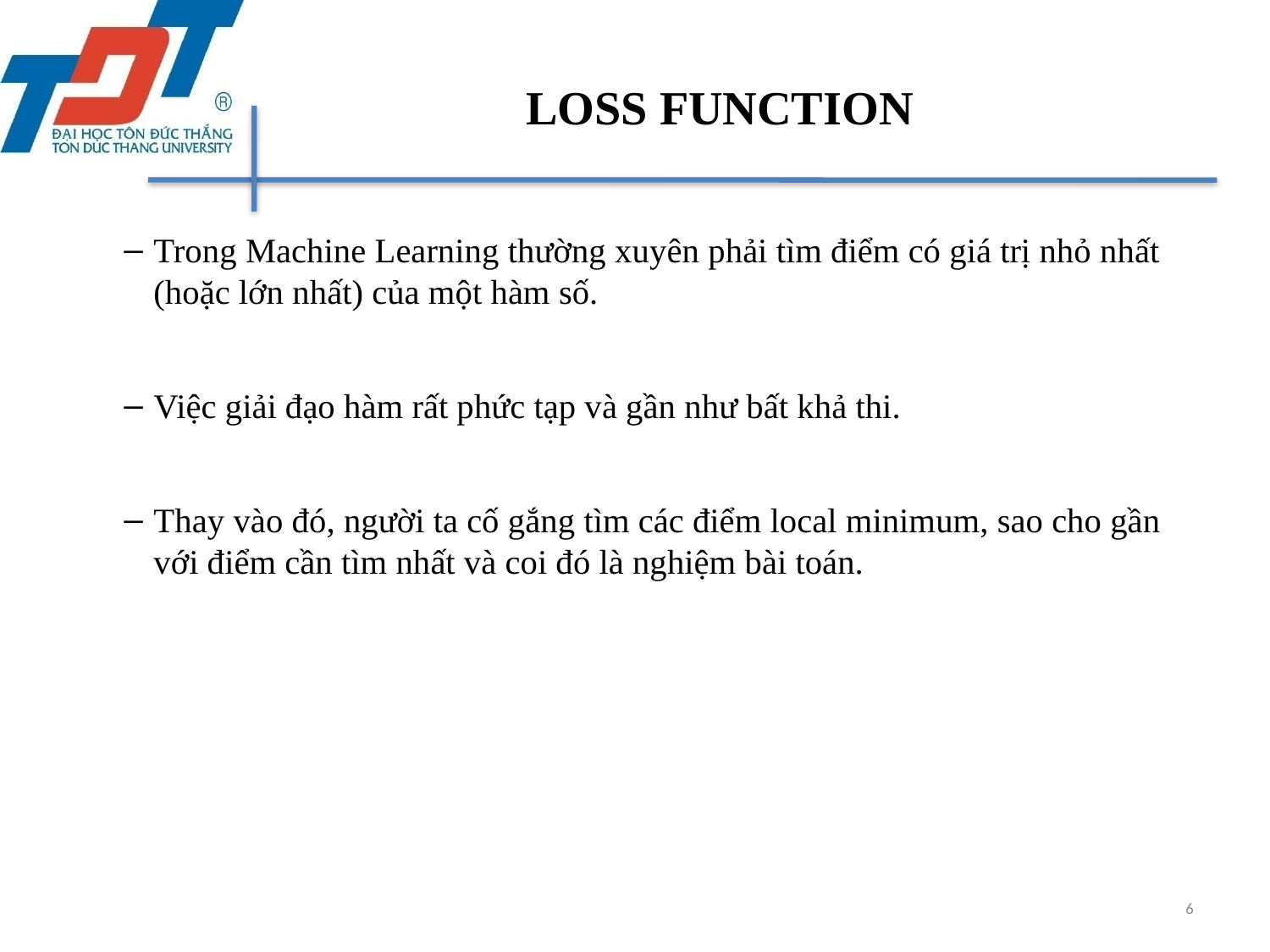

# LOSS FUNCTION
Trong Machine Learning thường xuyên phải tìm điểm có giá trị nhỏ nhất (hoặc lớn nhất) của một hàm số.

Việc giải đạo hàm rất phức tạp và gần như bất khả thi.

Thay vào đó, người ta cố gắng tìm các điểm local minimum, sao cho gần với điểm cần tìm nhất và coi đó là nghiệm bài toán.
6